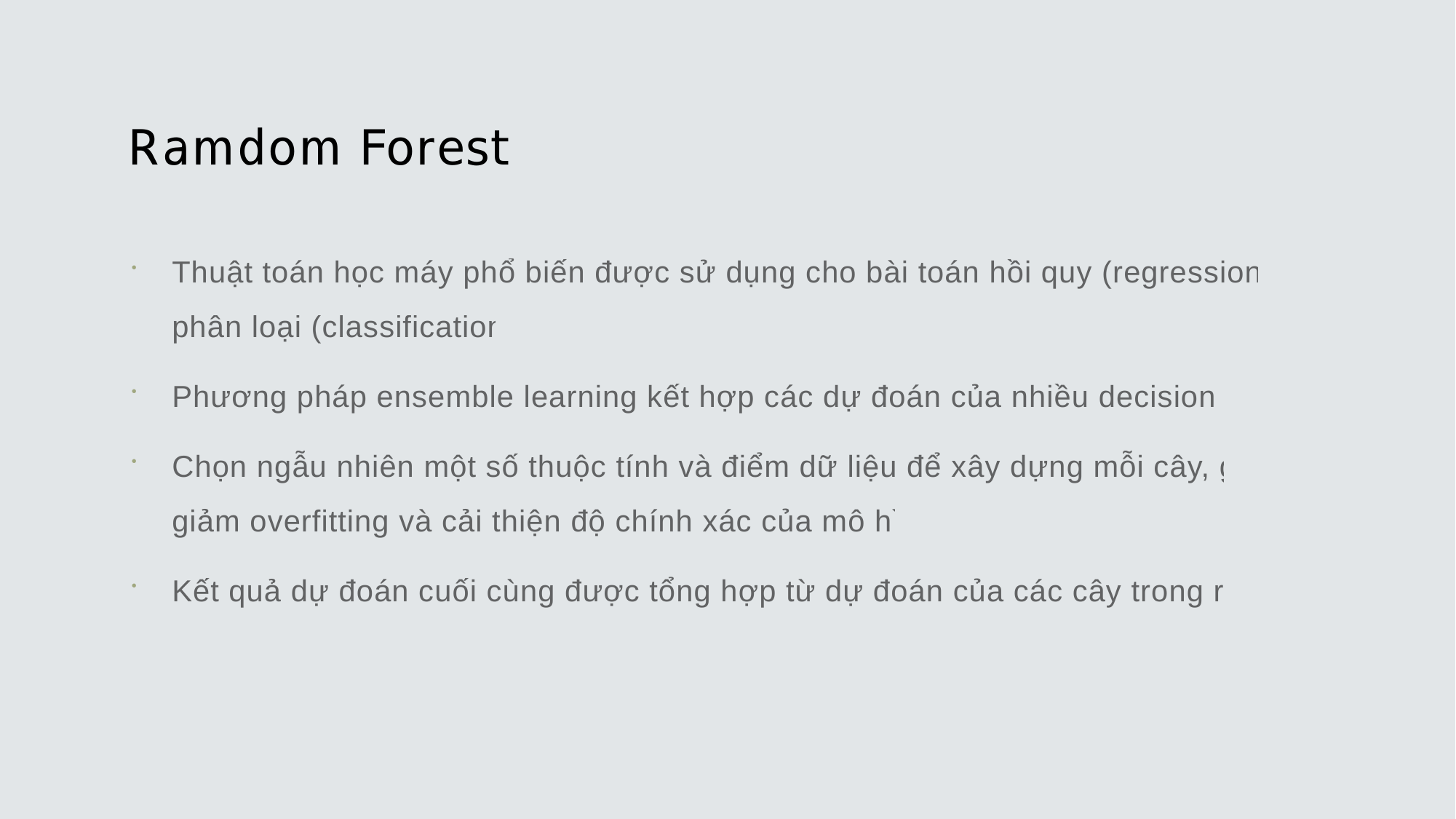

# Ramdom Forest
Thuật toán học máy phổ biến được sử dụng cho bài toán hồi quy (regression) và phân loại (classification)
Phương pháp ensemble learning kết hợp các dự đoán của nhiều decision tree
Chọn ngẫu nhiên một số thuộc tính và điểm dữ liệu để xây dựng mỗi cây, giúp giảm overfitting và cải thiện độ chính xác của mô hình
Kết quả dự đoán cuối cùng được tổng hợp từ dự đoán của các cây trong rừng